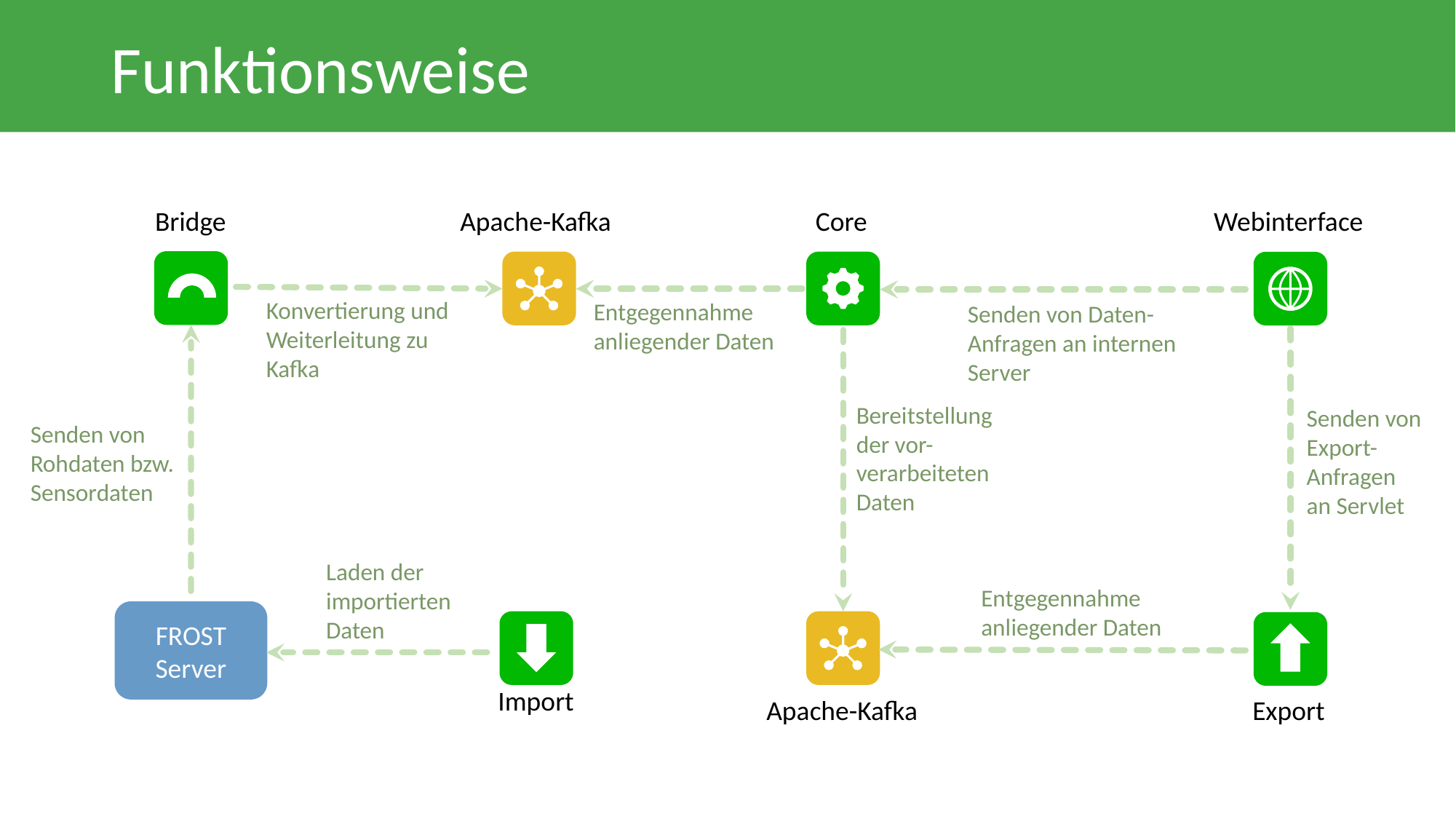

# Funktionsweise
Bridge
Core
Apache-Kafka
Webinterface

Konvertierung und Weiterleitung zu Kafka
Entgegennahme anliegender Daten
Senden von Daten-Anfragen an internen Server
Bereitstellung der vor-verarbeiteten Daten
Senden von Export-Anfragen an Servlet
Senden von Rohdaten bzw.
Sensordaten
Laden der importierten Daten
Entgegennahme anliegender Daten
FROST Server

Import
Apache-Kafka
Export